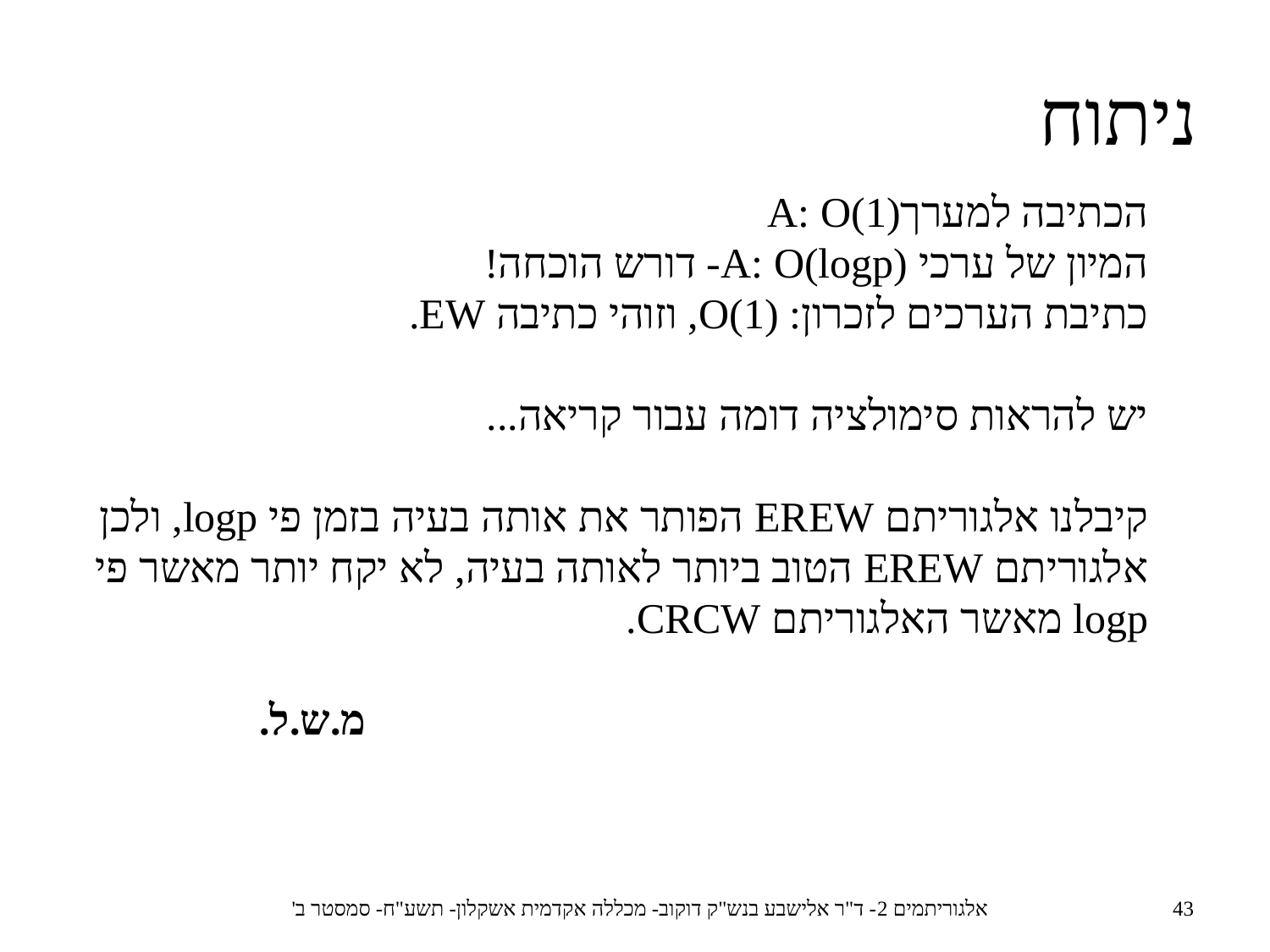

ניתוח
הכתיבה למערךA: O(1)
המיון של ערכי A: O(logp)- דורש הוכחה!
כתיבת הערכים לזכרון: O(1), וזוהי כתיבה EW.

יש להראות סימולציה דומה עבור קריאה...

קיבלנו אלגוריתם EREW הפותר את אותה בעיה בזמן פי logp, ולכן אלגוריתם EREW הטוב ביותר לאותה בעיה, לא יקח יותר מאשר פי logp מאשר האלגוריתם CRCW.

							מ.ש.ל.
אלגוריתמים 2- ד"ר אלישבע בנש"ק דוקוב- מכללה אקדמית אשקלון- תשע"ח- סמסטר ב'
43